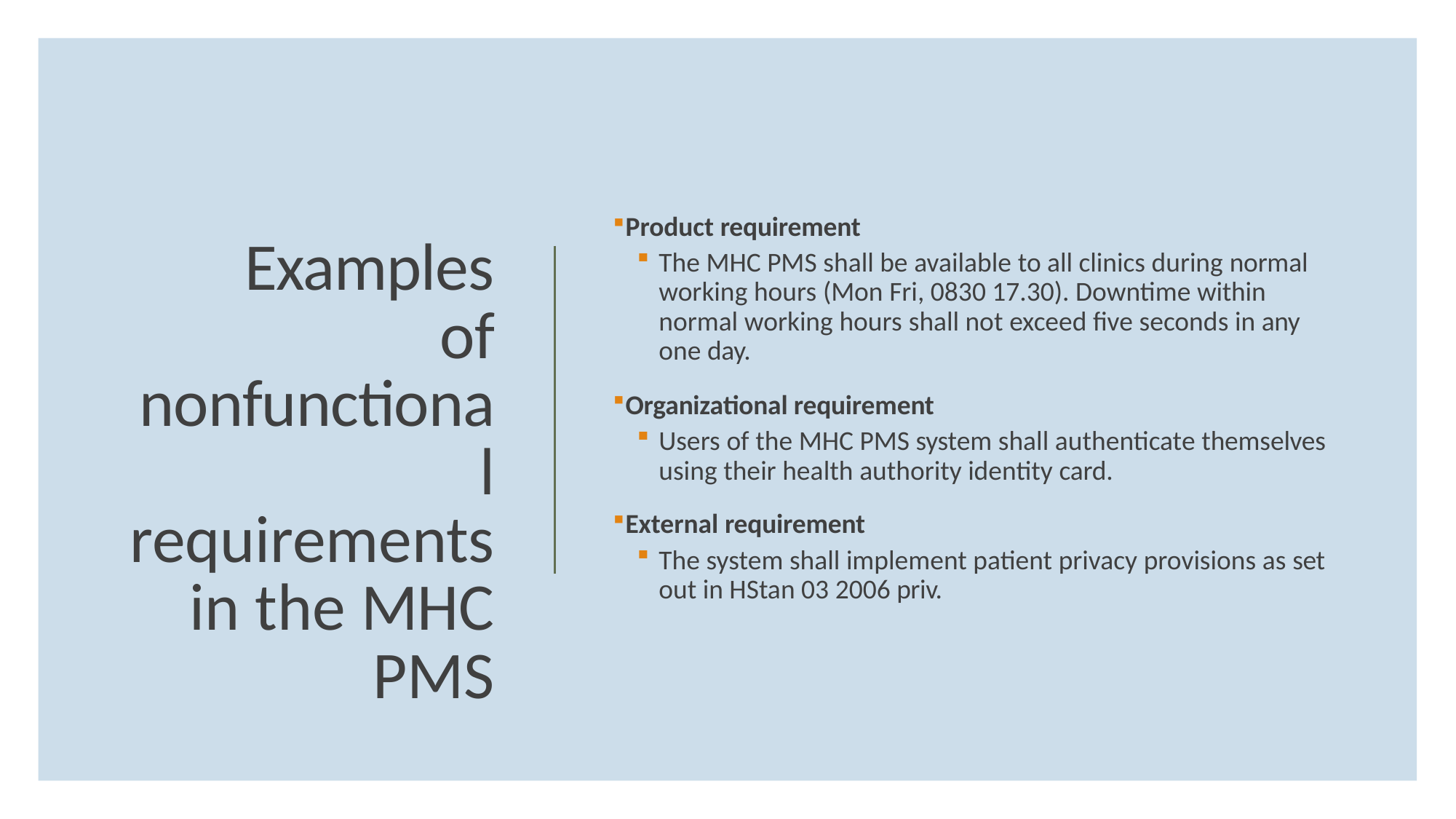

Product requirement
The MHC PMS shall be available to all clinics during normal working hours (Mon Fri, 0830 17.30). Downtime within normal working hours shall not exceed five seconds in any one day.
Organizational requirement
Users of the MHC PMS system shall authenticate themselves using their health authority identity card.
Examples of nonfunctional requirements in the MHC
PMS

External requirement
The system shall implement patient privacy provisions as set out in HStan 03 2006 priv.
16